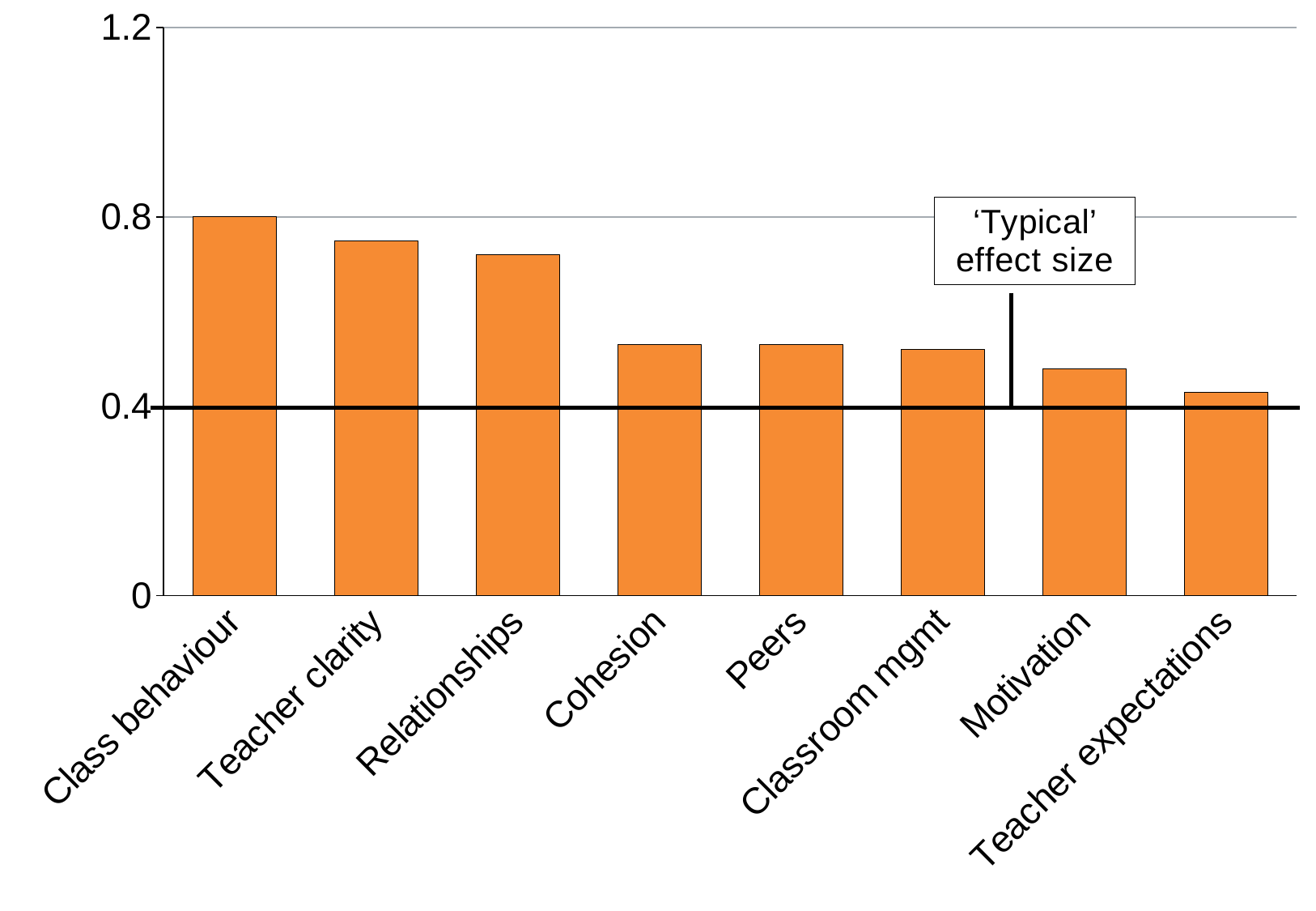

### Chart

| Category | Hattie effect size |
|---|---|
| Class behaviour | 0.8 |
| Teacher clarity | 0.75 |
| Relationships | 0.72 |
| Cohesion | 0.53 |
| Peers | 0.53 |
| Classroom mgmt | 0.52 |
| Motivation | 0.48 |
| Teacher expectations | 0.43 |